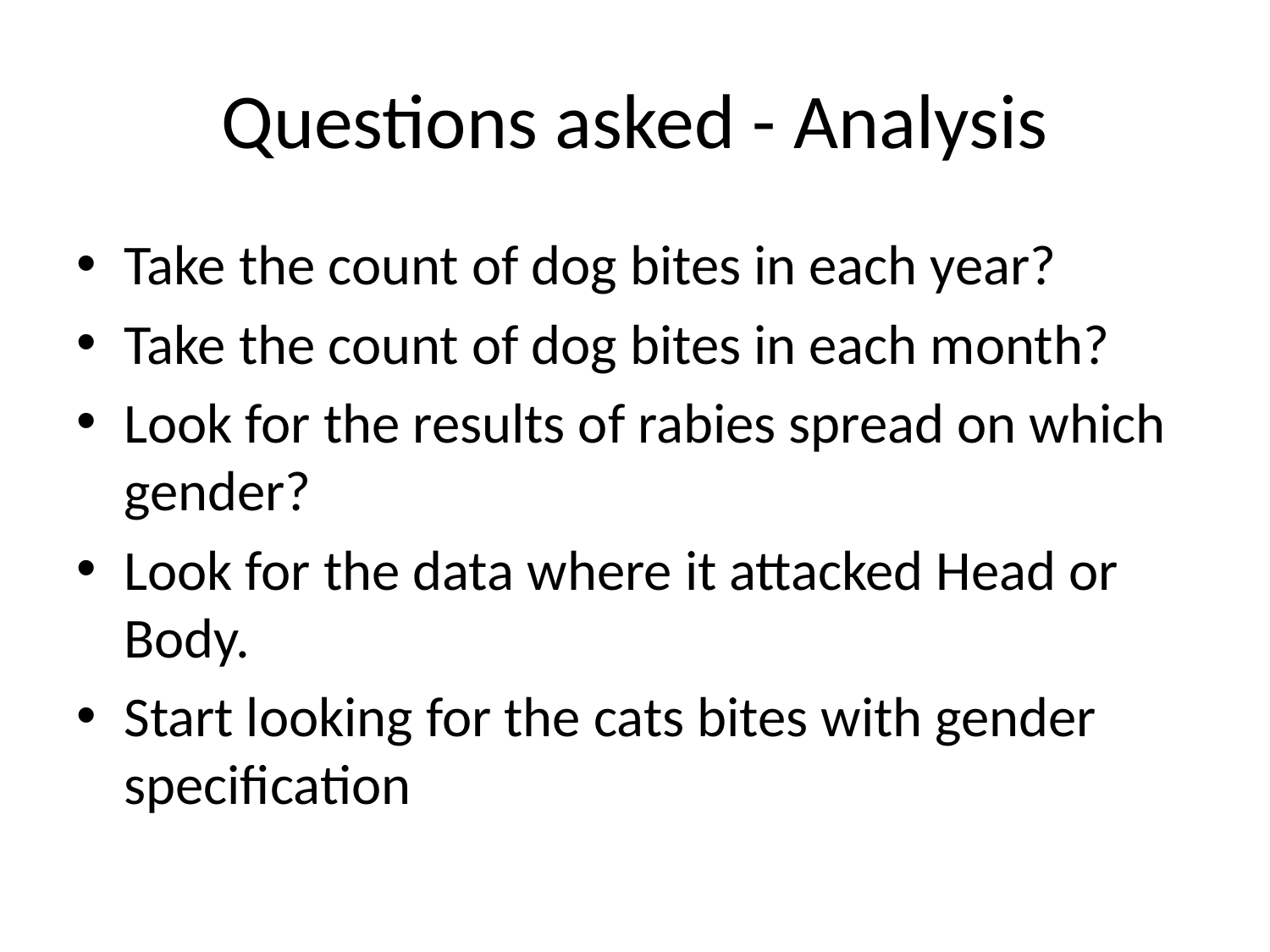

# Questions asked - Analysis
Take the count of dog bites in each year?
Take the count of dog bites in each month?
Look for the results of rabies spread on which gender?
Look for the data where it attacked Head or Body.
Start looking for the cats bites with gender specification